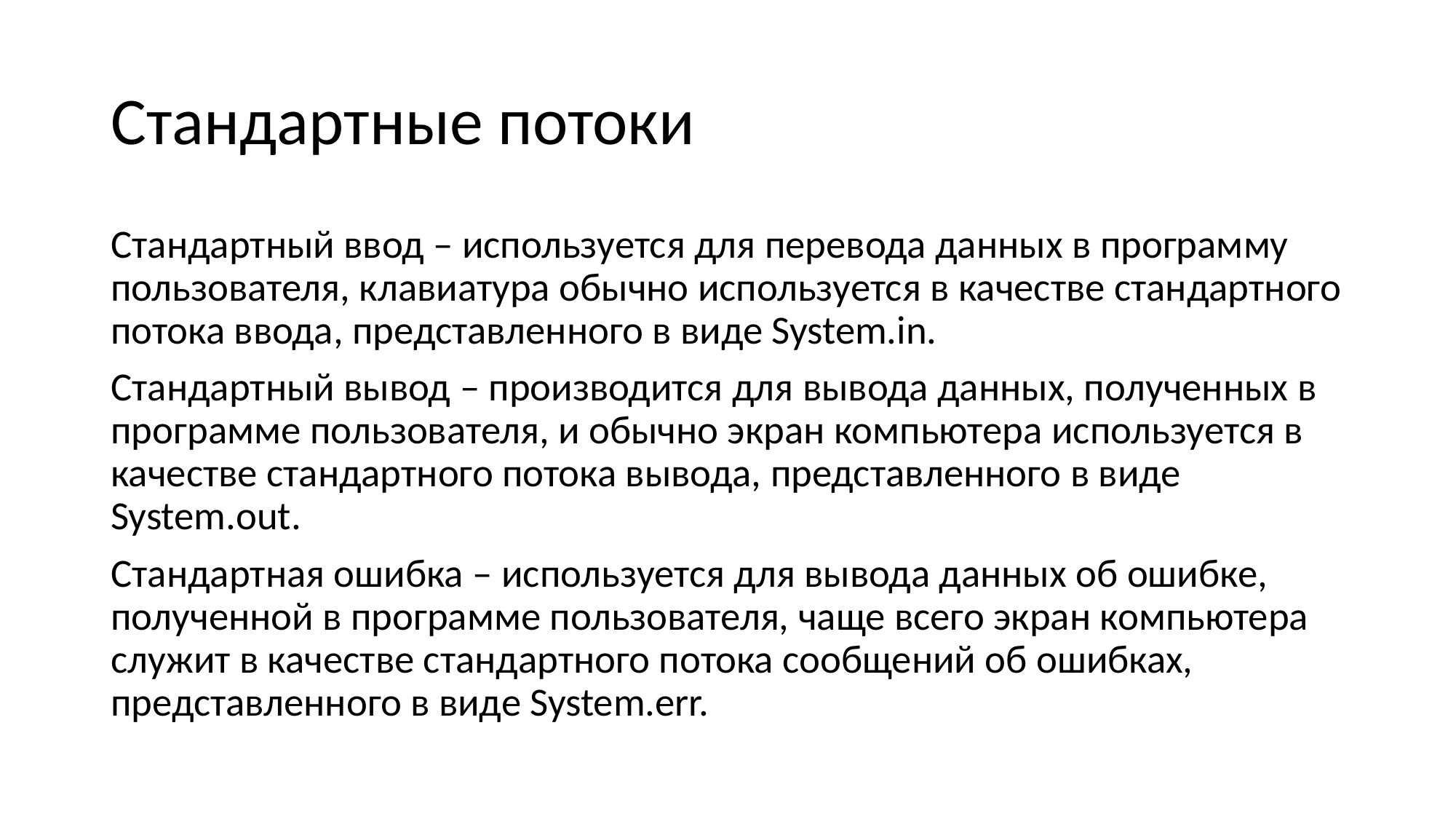

# Стандартные потоки
Стандартный ввод – используется для перевода данных в программу пользователя, клавиатура обычно используется в качестве стандартного потока ввода, представленного в виде System.in.
Стандартный вывод – производится для вывода данных, полученных в программе пользователя, и обычно экран компьютера используется в качестве стандартного потока вывода, представленного в виде System.out.
Стандартная ошибка – используется для вывода данных об ошибке, полученной в программе пользователя, чаще всего экран компьютера служит в качестве стандартного потока сообщений об ошибках, представленного в виде System.err.